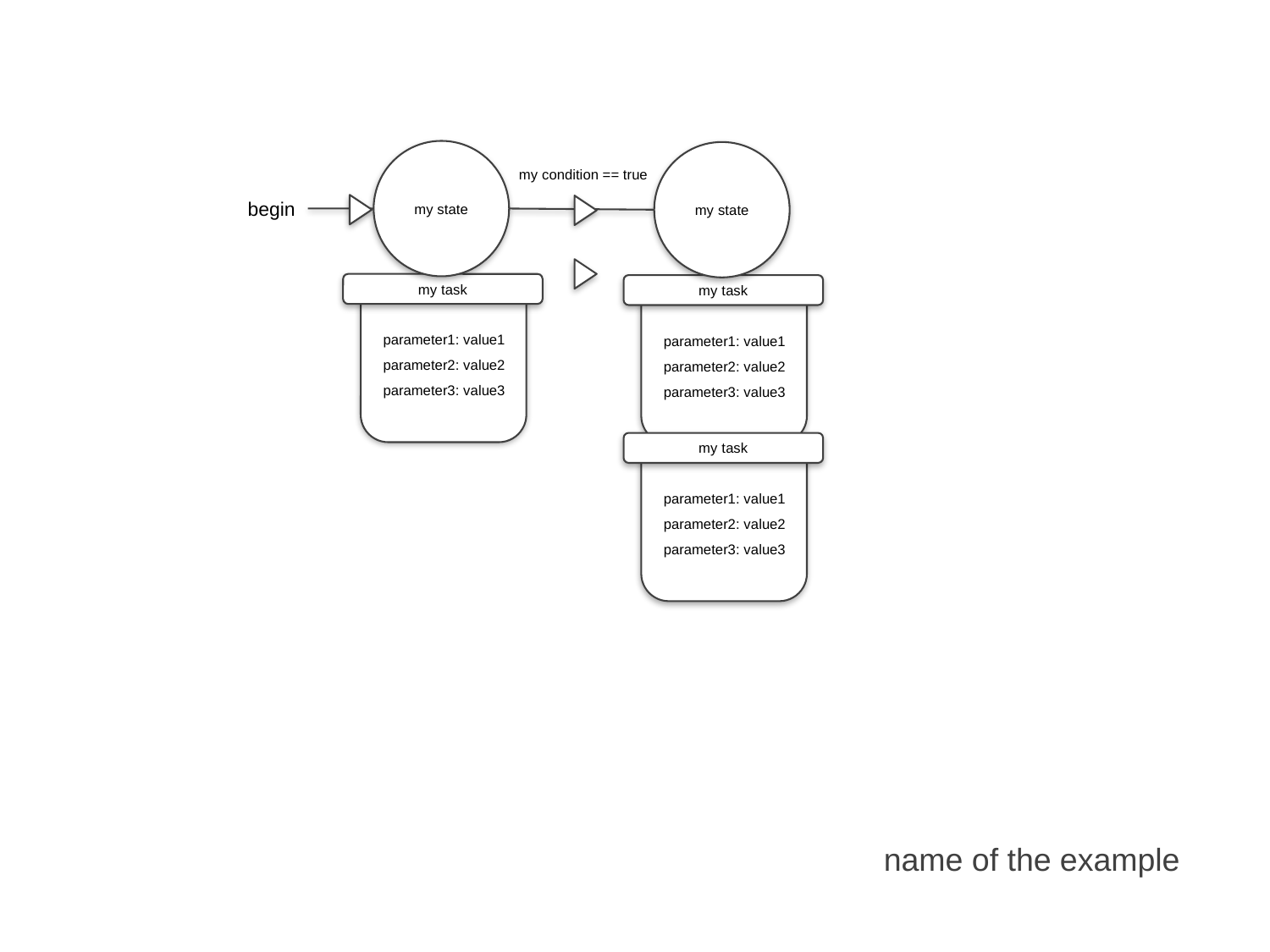

my state
my state
my condition == true
begin

my task
my task

parameter1: value1
parameter2: value2
parameter3: value3
parameter1: value1
parameter2: value2
parameter3: value3
my task

parameter1: value1
parameter2: value2
parameter3: value3
name of the example